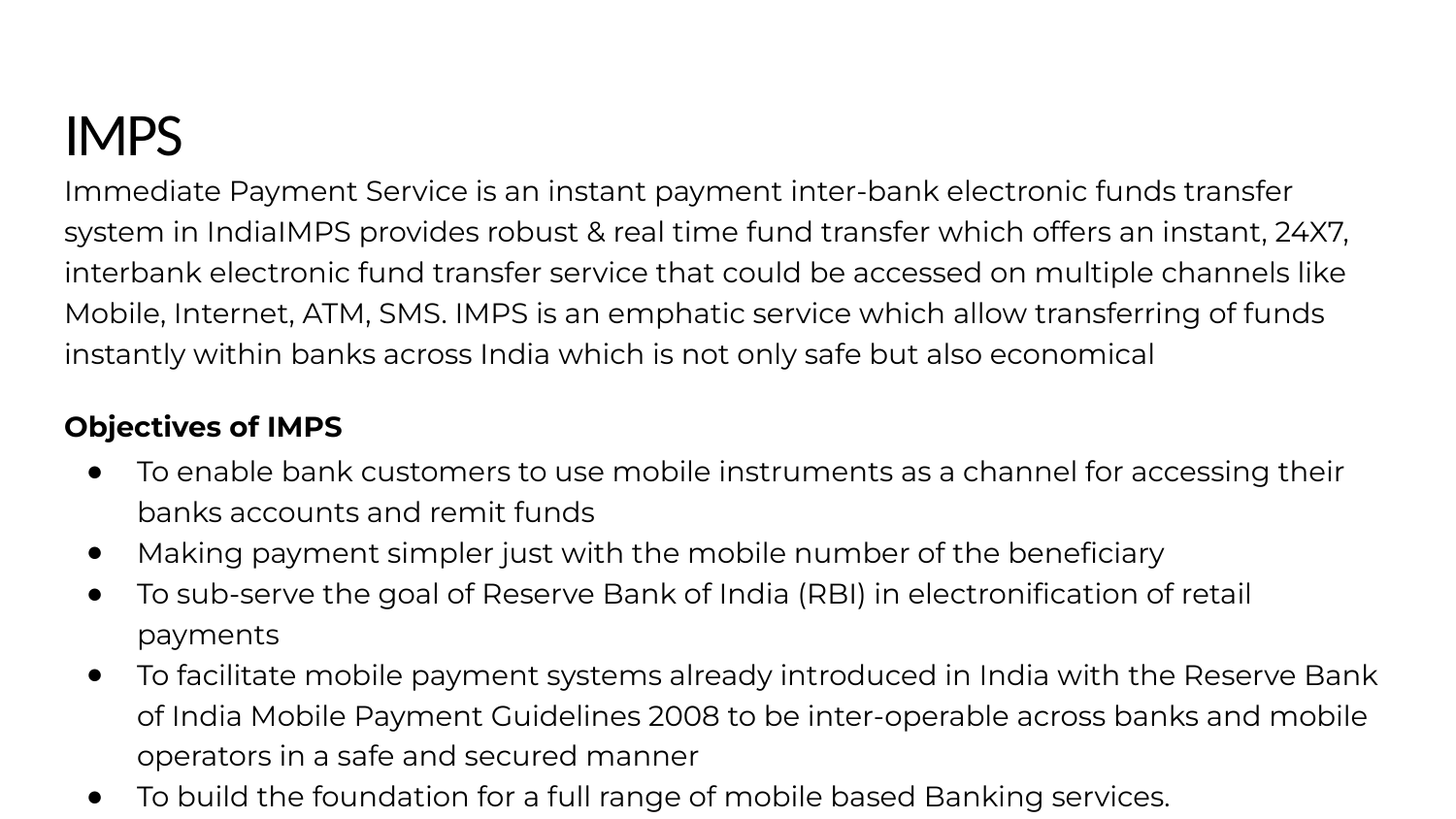

# IMPS
Immediate Payment Service is an instant payment inter-bank electronic funds transfer system in IndiaIMPS provides robust & real time fund transfer which offers an instant, 24X7, interbank electronic fund transfer service that could be accessed on multiple channels like Mobile, Internet, ATM, SMS. IMPS is an emphatic service which allow transferring of funds instantly within banks across India which is not only safe but also economical
Objectives of IMPS
To enable bank customers to use mobile instruments as a channel for accessing their banks accounts and remit funds
Making payment simpler just with the mobile number of the beneficiary
To sub-serve the goal of Reserve Bank of India (RBI) in electronification of retail payments
To facilitate mobile payment systems already introduced in India with the Reserve Bank of India Mobile Payment Guidelines 2008 to be inter-operable across banks and mobile operators in a safe and secured manner
To build the foundation for a full range of mobile based Banking services.